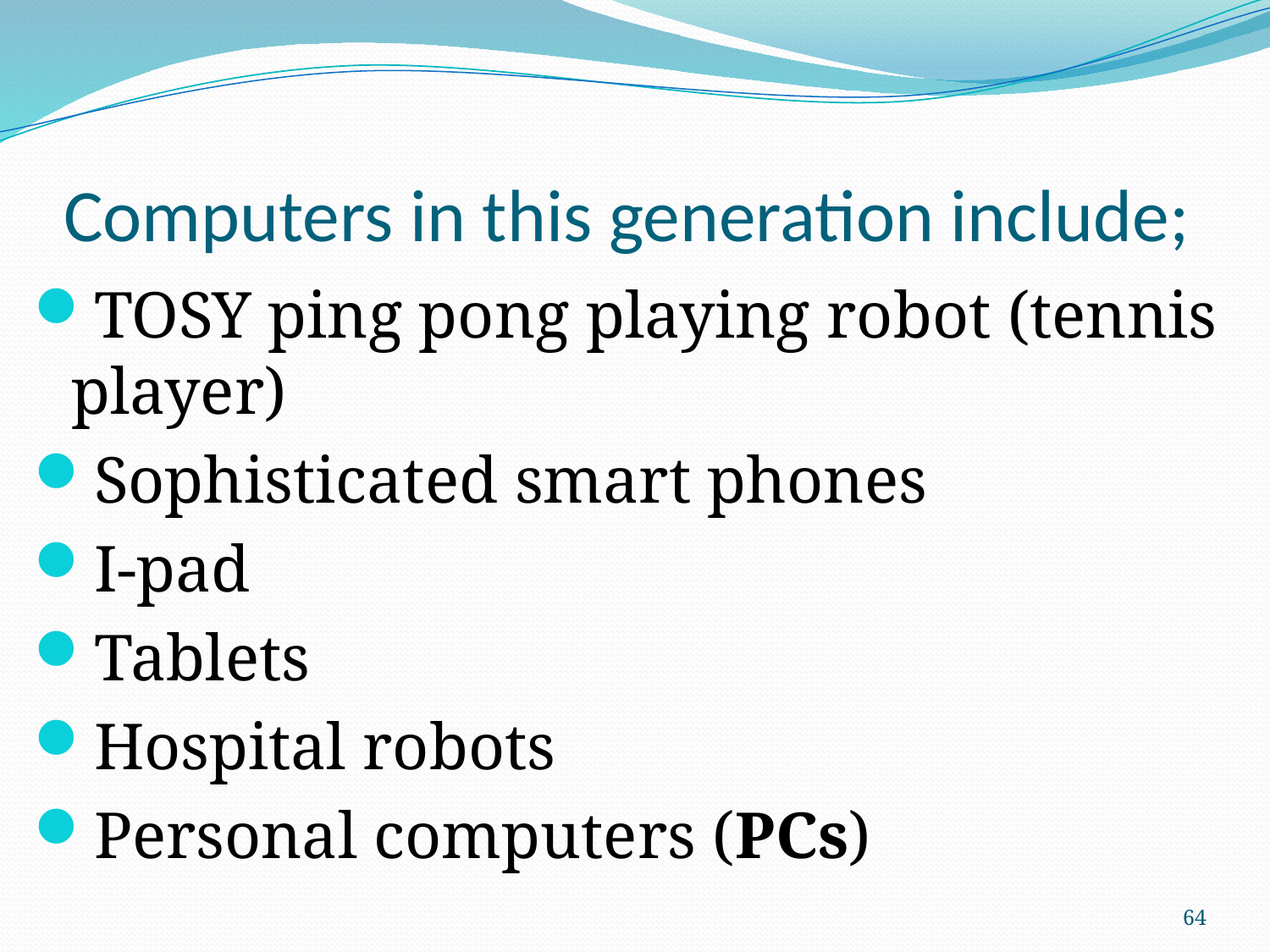

# Computers in this generation include;
TOSY ping pong playing robot (tennis player)
Sophisticated smart phones
I-pad
Tablets
Hospital robots
Personal computers (PCs)

64